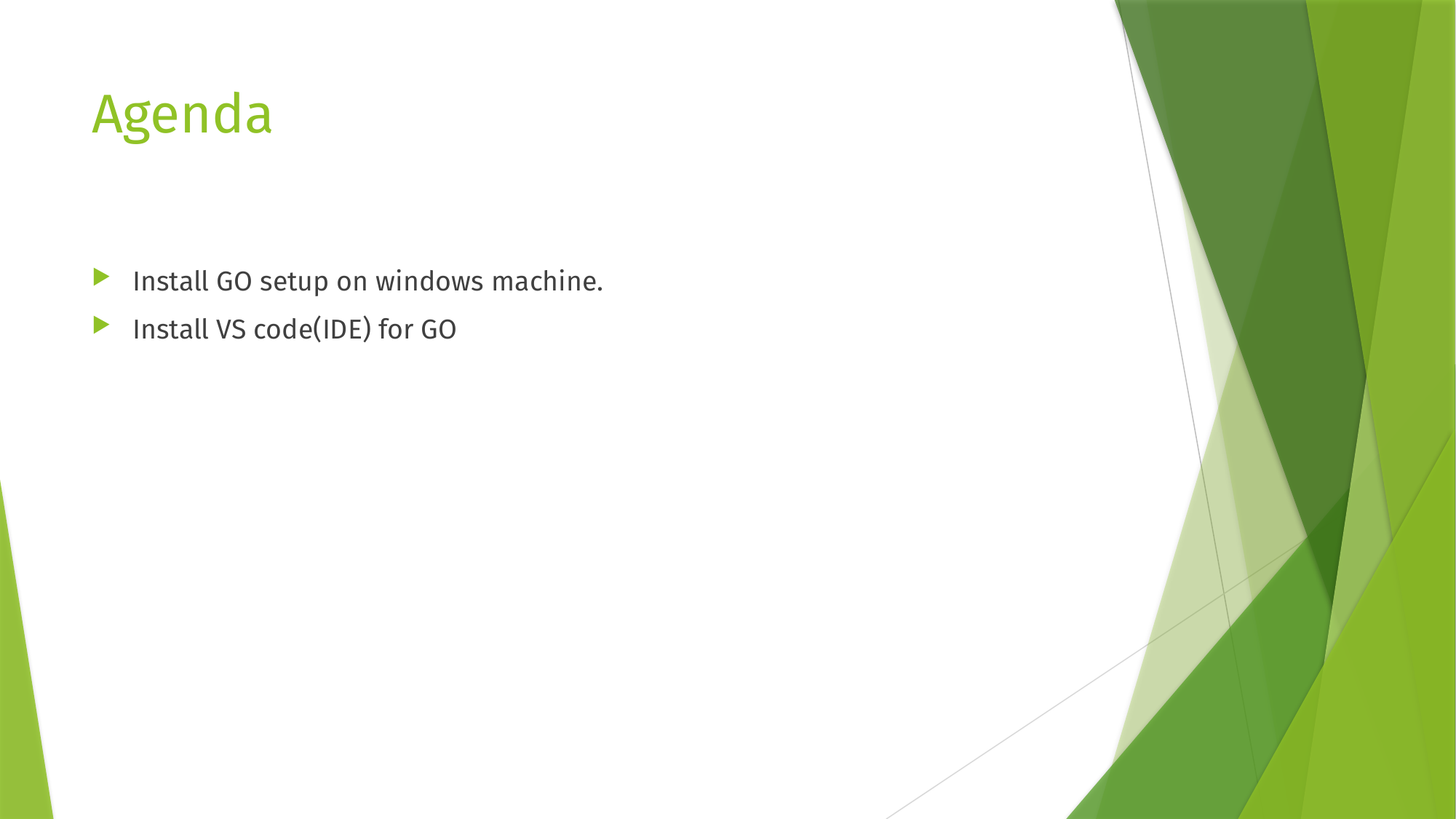

# Agenda
Install GO setup on windows machine.
Install VS code(IDE) for GO